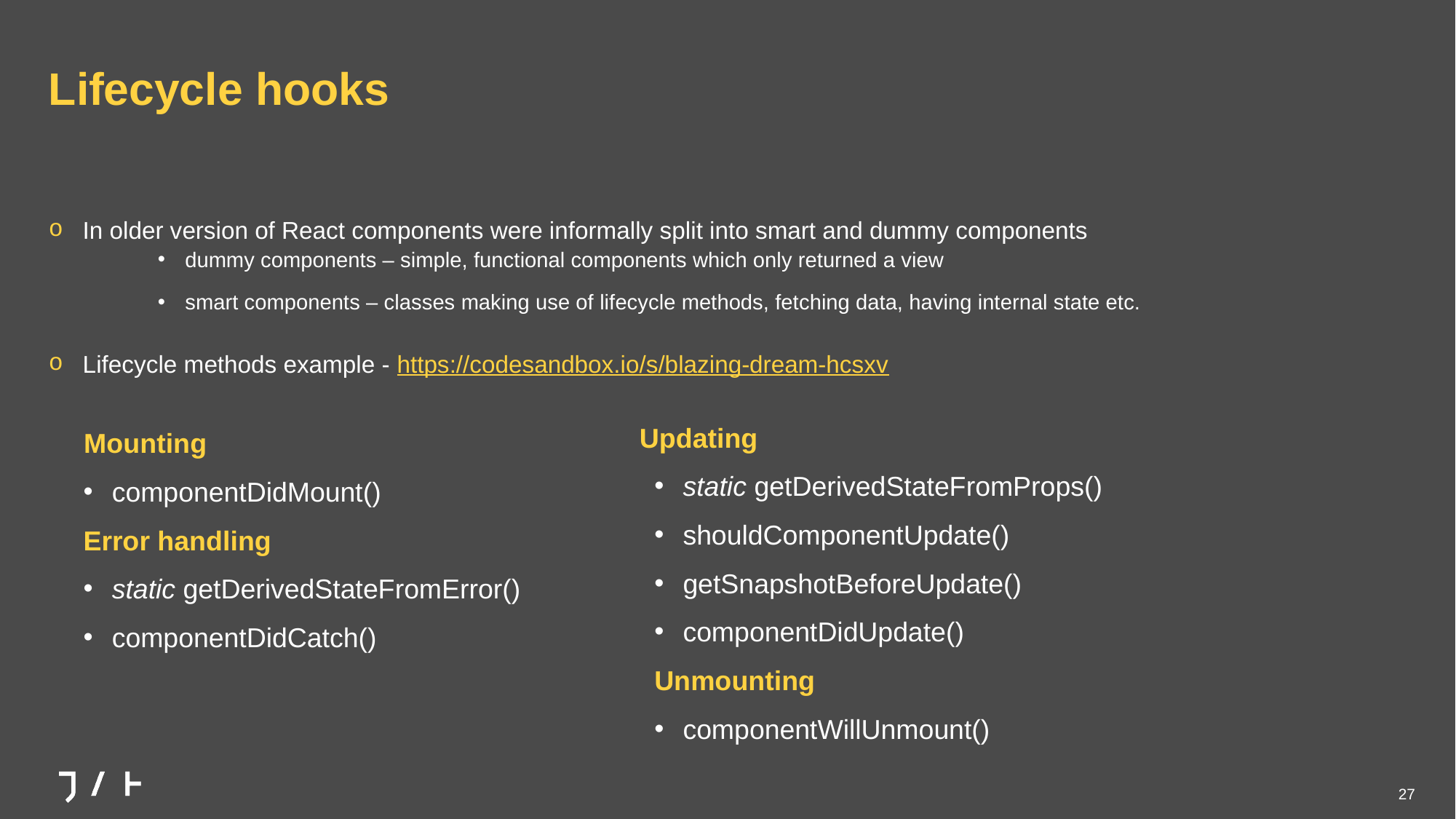

# Lifecycle hooks
In older version of React components were informally split into smart and dummy components
dummy components – simple, functional components which only returned a view
smart components – classes making use of lifecycle methods, fetching data, having internal state etc.
Lifecycle methods example - https://codesandbox.io/s/blazing-dream-hcsxv
Updating
static getDerivedStateFromProps()
shouldComponentUpdate()
getSnapshotBeforeUpdate()
componentDidUpdate()
Unmounting
componentWillUnmount()

  Mounting
componentDidMount()
Error handling
static getDerivedStateFromError()
componentDidCatch()

27